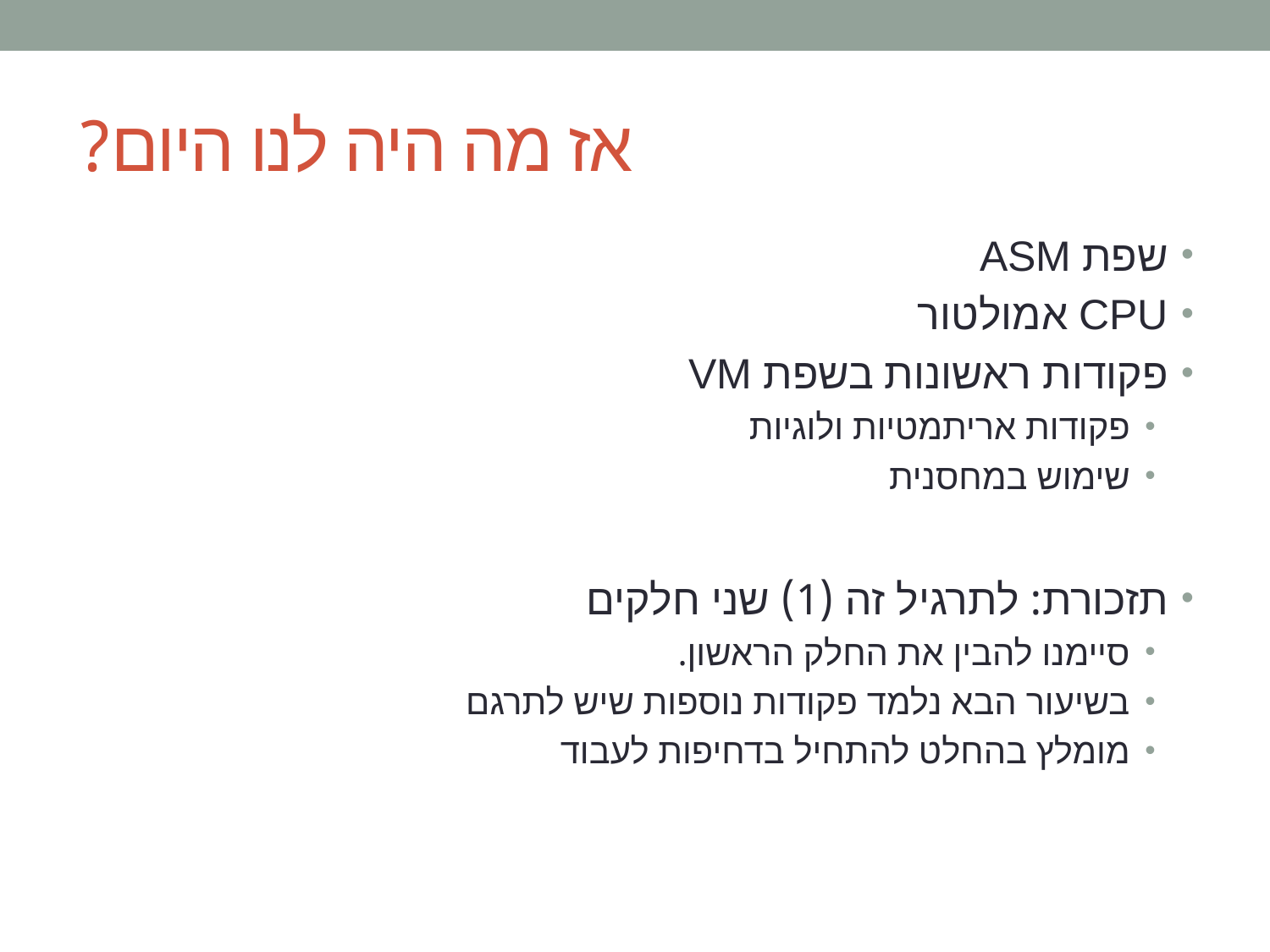

# אז מה היה לנו היום?
שפת ASM
CPU אמולטור
פקודות ראשונות בשפת VM
פקודות אריתמטיות ולוגיות
שימוש במחסנית

תזכורת: לתרגיל זה (1) שני חלקים
סיימנו להבין את החלק הראשון.
בשיעור הבא נלמד פקודות נוספות שיש לתרגם
מומלץ בהחלט להתחיל בדחיפות לעבוד